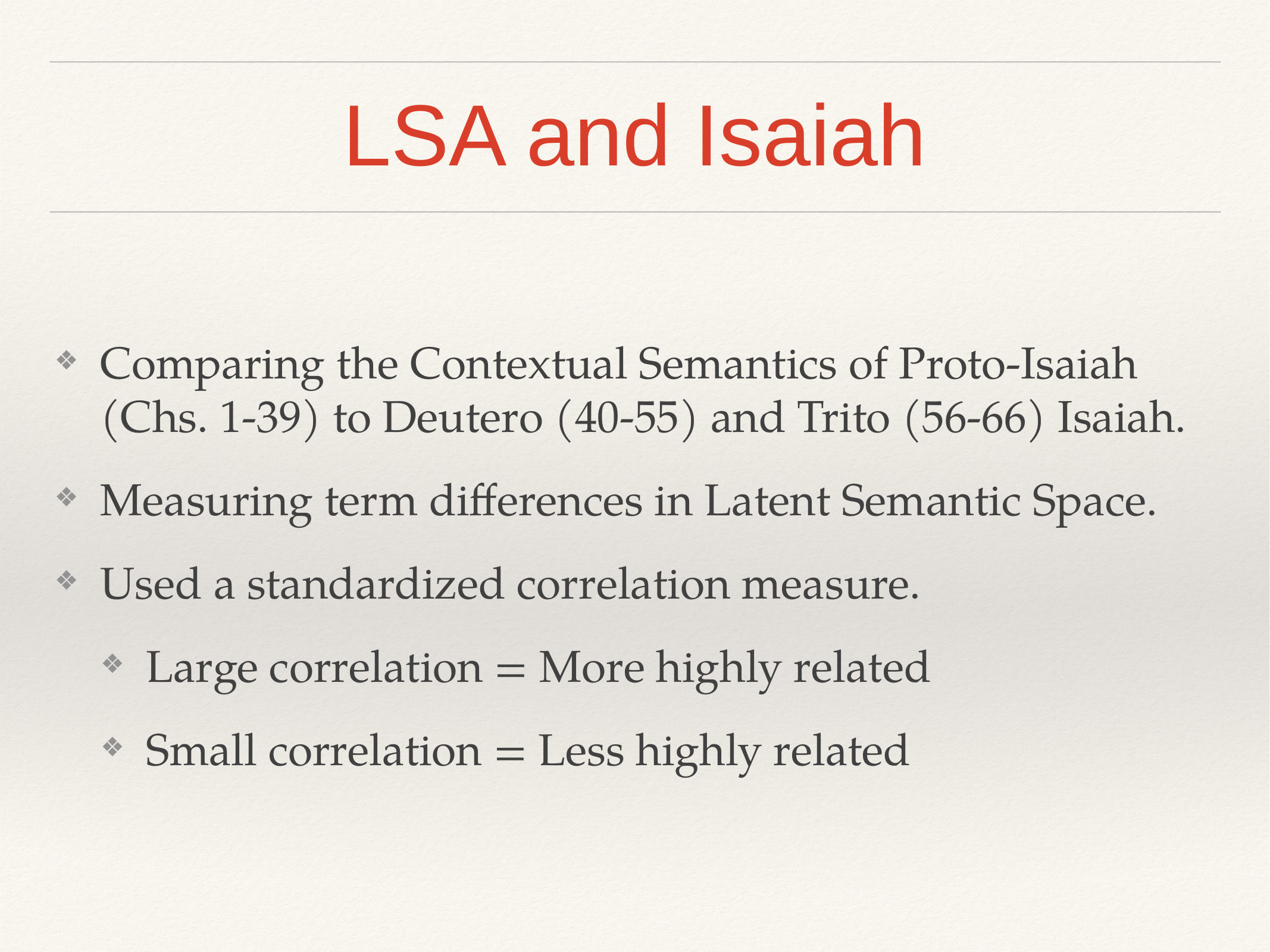

# LSA and Isaiah
Comparing the Contextual Semantics of Proto-Isaiah (Chs. 1-39) to Deutero (40-55) and Trito (56-66) Isaiah.
Measuring term differences in Latent Semantic Space.
Used a standardized correlation measure.
Large correlation = More highly related
Small correlation = Less highly related